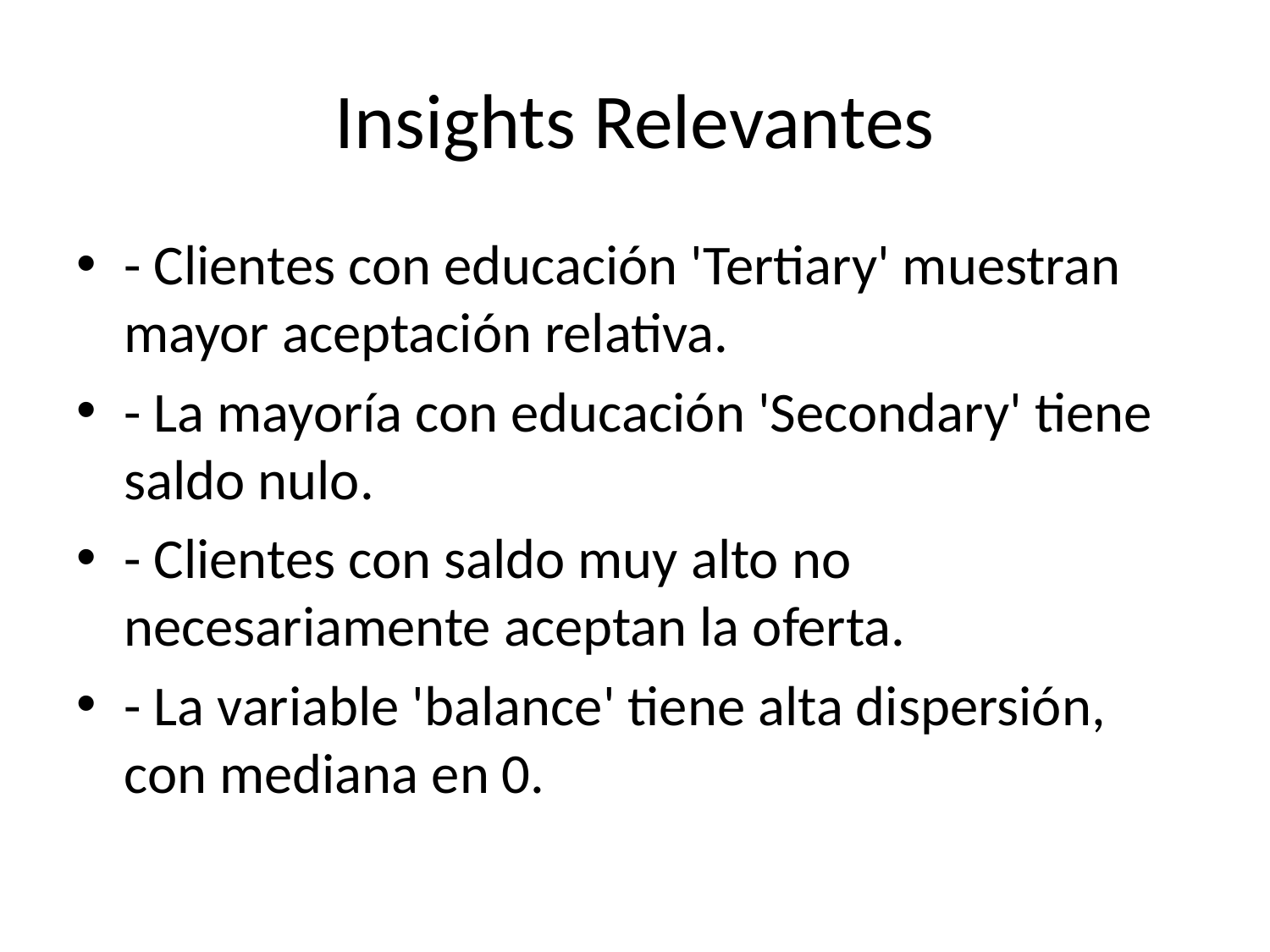

# Insights Relevantes
- Clientes con educación 'Tertiary' muestran mayor aceptación relativa.
- La mayoría con educación 'Secondary' tiene saldo nulo.
- Clientes con saldo muy alto no necesariamente aceptan la oferta.
- La variable 'balance' tiene alta dispersión, con mediana en 0.